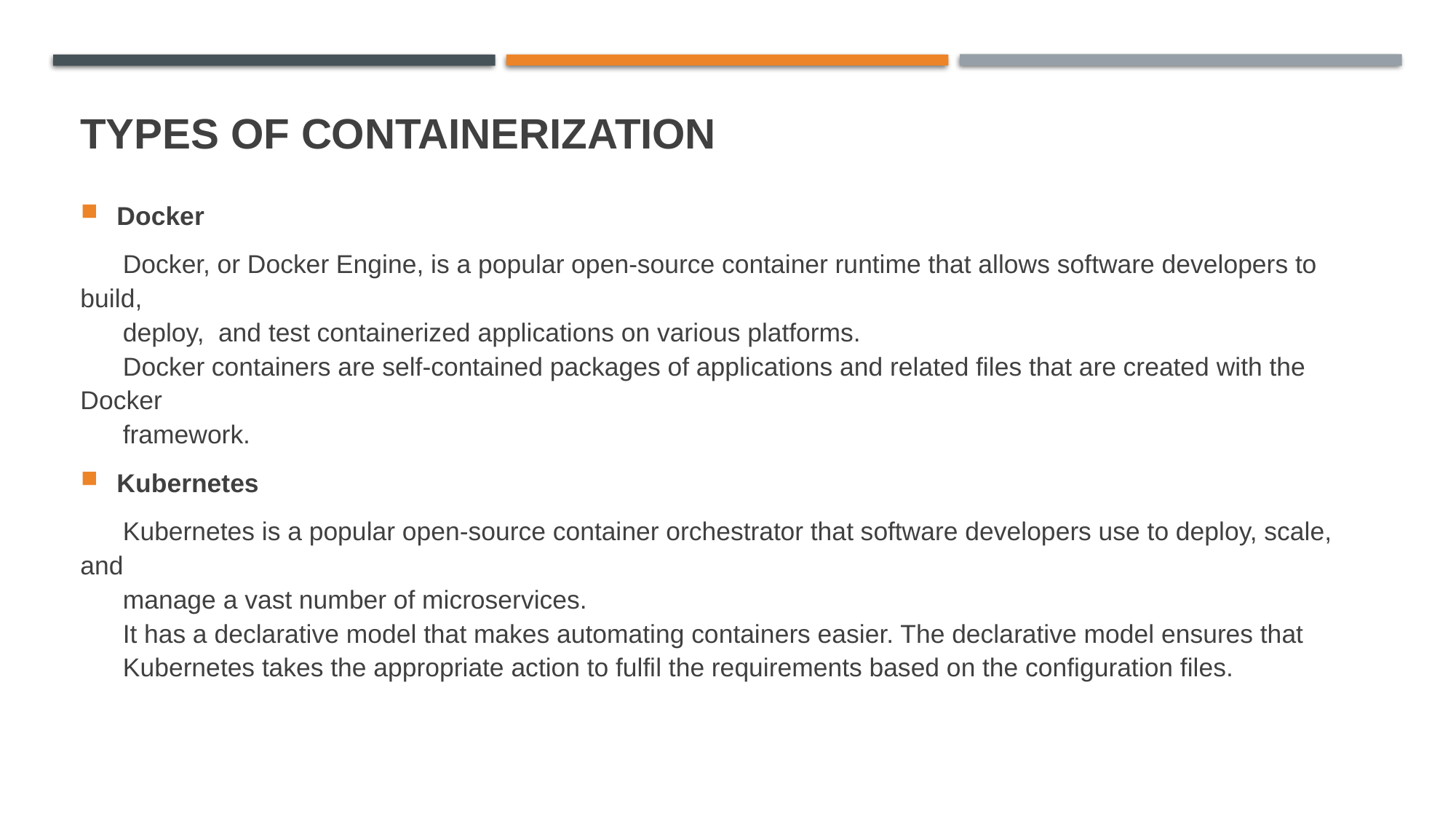

# Types of containerization
Docker
      Docker, or Docker Engine, is a popular open-source container runtime that allows software developers to build,
      deploy,  and test containerized applications on various platforms.
      Docker containers are self-contained packages of applications and related files that are created with the Docker
      framework.
Kubernetes
      Kubernetes is a popular open-source container orchestrator that software developers use to deploy, scale, and
      manage a vast number of microservices.
      It has a declarative model that makes automating containers easier. The declarative model ensures that
      Kubernetes takes the appropriate action to fulfil the requirements based on the configuration files.